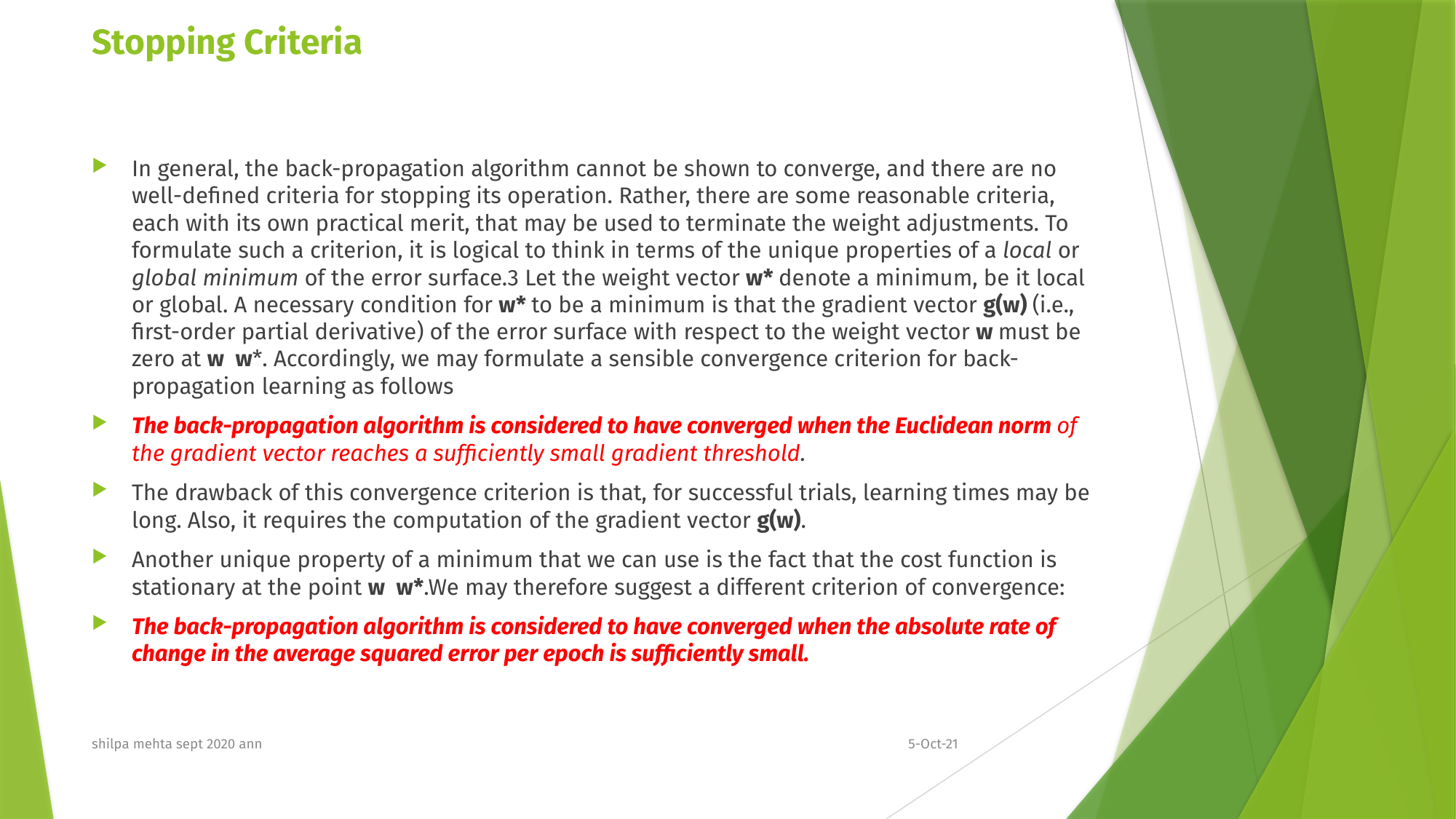

# Stopping Criteria
In general, the back-propagation algorithm cannot be shown to converge, and there are no well-defined criteria for stopping its operation. Rather, there are some reasonable criteria, each with its own practical merit, that may be used to terminate the weight adjustments. To formulate such a criterion, it is logical to think in terms of the unique properties of a local or global minimum of the error surface.3 Let the weight vector w* denote a minimum, be it local or global. A necessary condition for w* to be a minimum is that the gradient vector g(w) (i.e., first-order partial derivative) of the error surface with respect to the weight vector w must be zero at w  w*. Accordingly, we may formulate a sensible convergence criterion for back-propagation learning as follows
The back-propagation algorithm is considered to have converged when the Euclidean norm of the gradient vector reaches a sufficiently small gradient threshold.
The drawback of this convergence criterion is that, for successful trials, learning times may be long. Also, it requires the computation of the gradient vector g(w).
Another unique property of a minimum that we can use is the fact that the cost function is stationary at the point w  w*.We may therefore suggest a different criterion of convergence:
The back-propagation algorithm is considered to have converged when the absolute rate of change in the average squared error per epoch is sufficiently small.
shilpa mehta sept 2020 ann
5-Oct-21